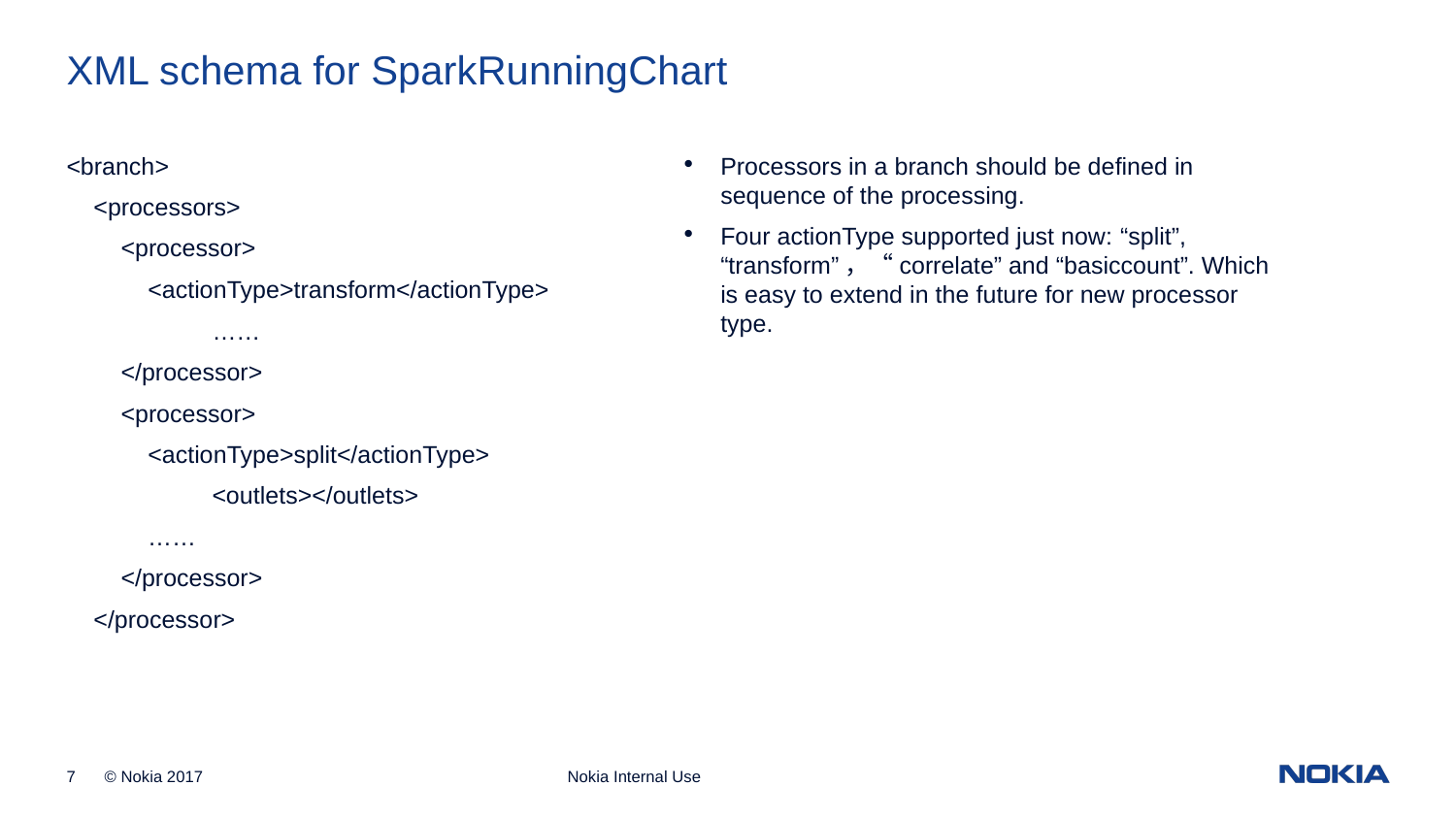

# XML schema for SparkRunningChart
<branch>
    <processors>
        <processor>
            <actionType>transform</actionType>
	……
        </processor>
        <processor>
            <actionType>split</actionType>
	<outlets></outlets>
            ……
        </processor>
    </processor>
Processors in a branch should be defined in sequence of the processing.
Four actionType supported just now: “split”, “transform”，“correlate” and “basiccount”. Which is easy to extend in the future for new processor type.
Nokia Internal Use